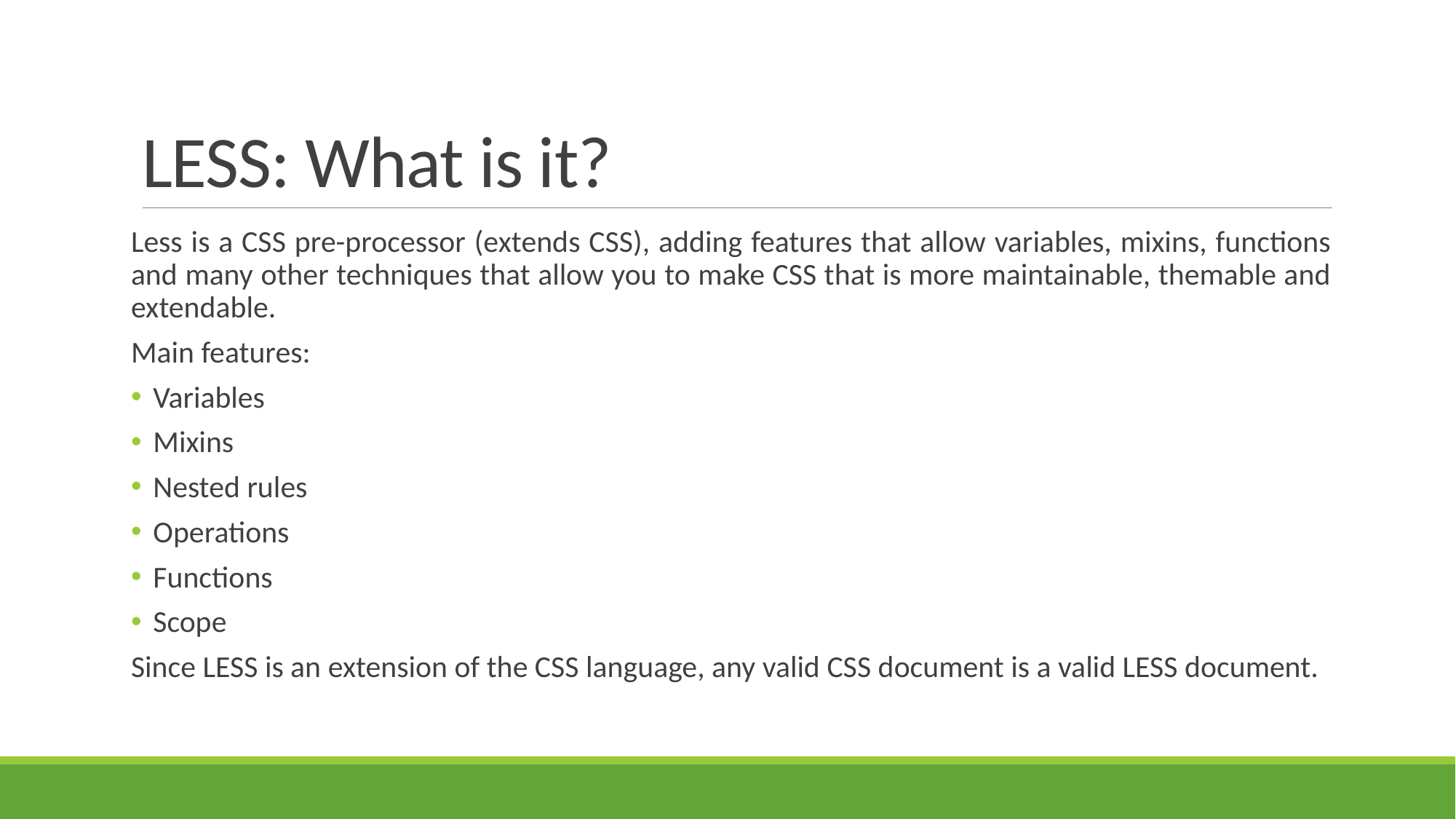

# LESS: What is it?
Less is a CSS pre-processor (extends CSS), adding features that allow variables, mixins, functions and many other techniques that allow you to make CSS that is more maintainable, themable and extendable.
Main features:
Variables
Mixins
Nested rules
Operations
Functions
Scope
Since LESS is an extension of the CSS language, any valid CSS document is a valid LESS document.